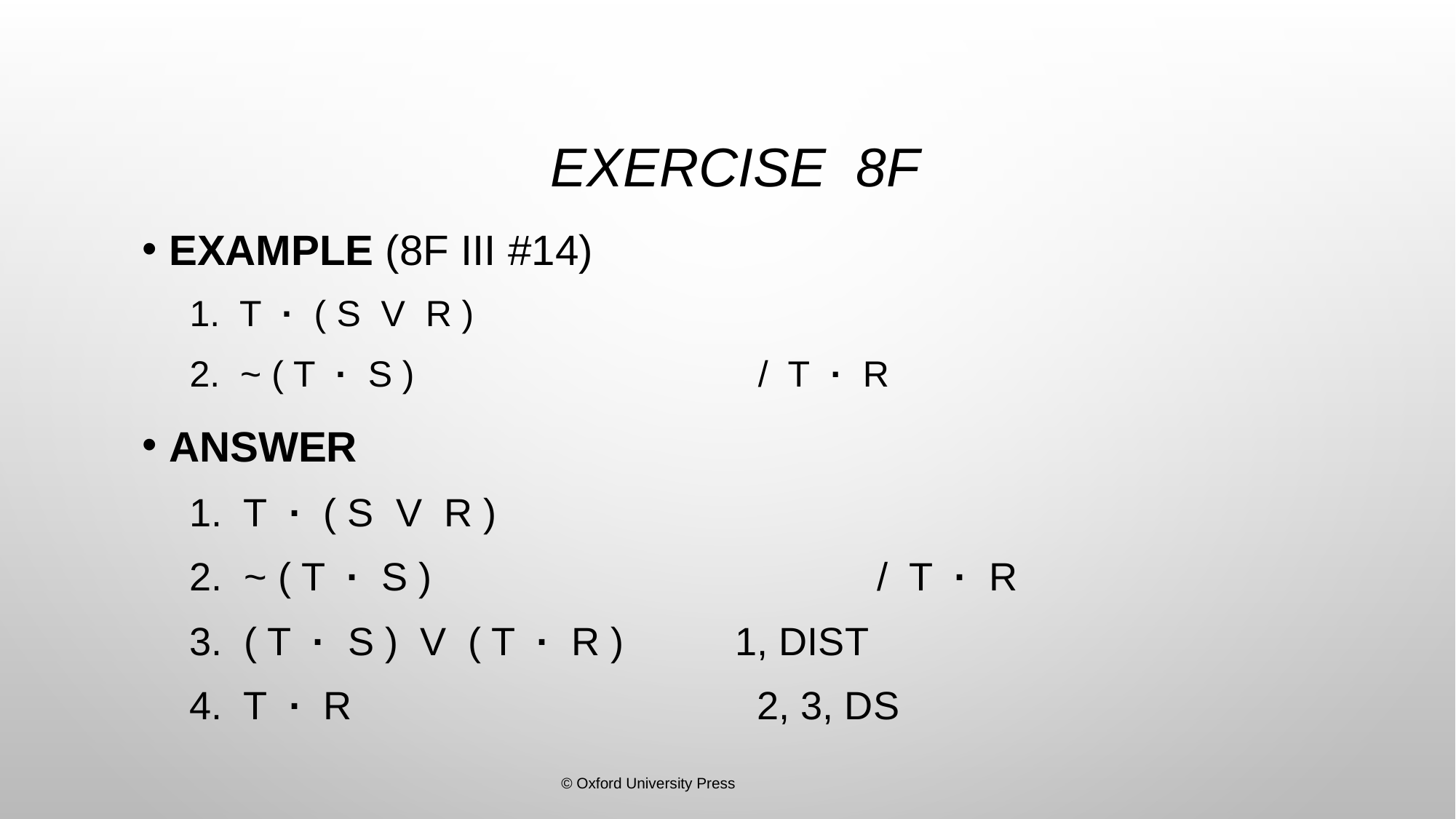

# Exercise  8F
Example (8F III #14)
1.  T  ·  ( S  v  R )
2.  ~ ( T  ·  S )                  	             /  T  ·  R
Answer
1.  T  ·  ( S  v  R )
2.  ~ ( T  ·  S )                  	             /  T  ·  R
3.  ( T  ·  S )  v  ( T  ·  R )    	1, Dist
4.  T  ·  R                         	            2, 3, DS

© Oxford University Press